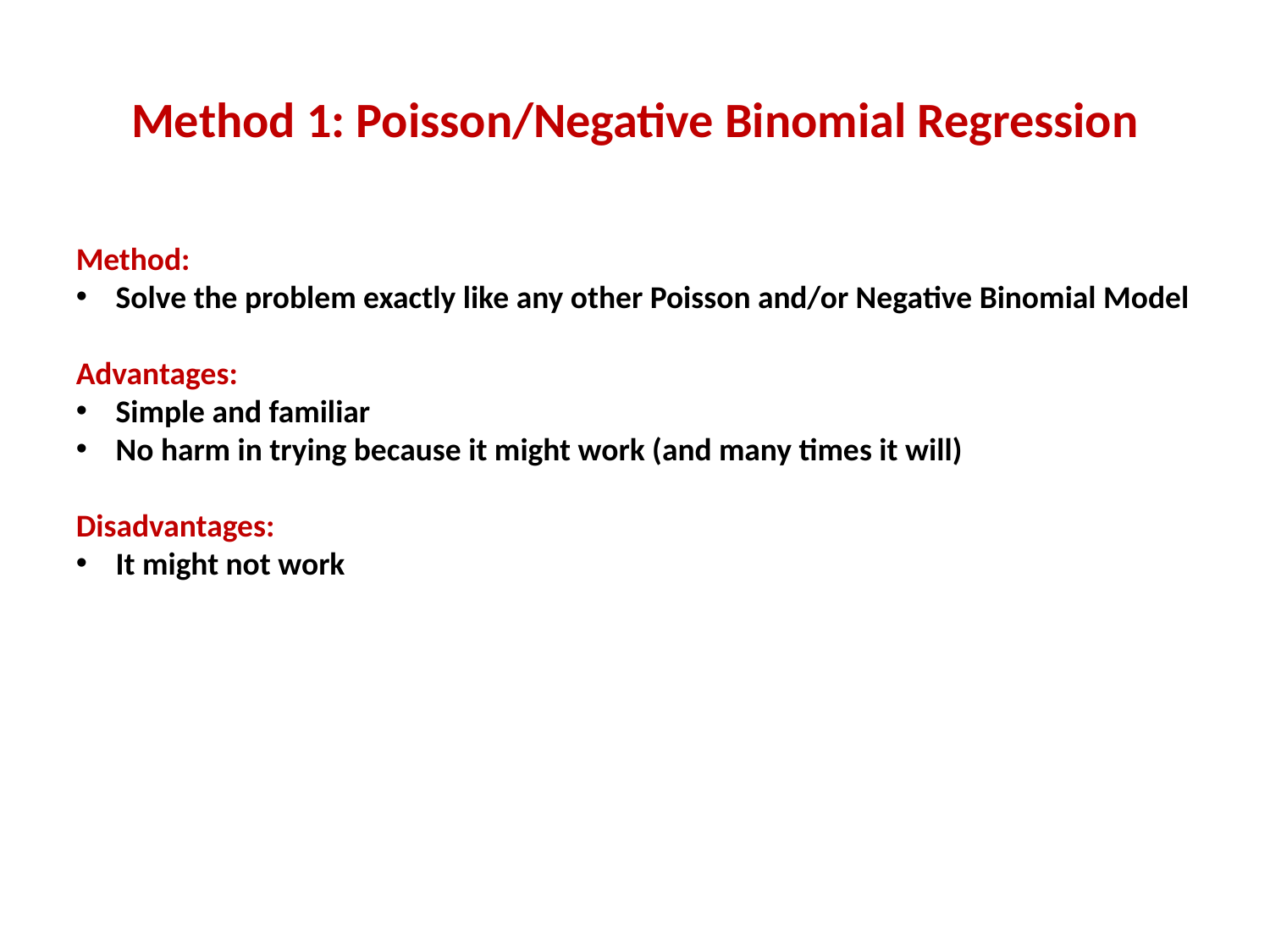

# Method 1: Poisson/Negative Binomial Regression
Method:
Solve the problem exactly like any other Poisson and/or Negative Binomial Model

Advantages:
Simple and familiar
No harm in trying because it might work (and many times it will)

Disadvantages:
It might not work